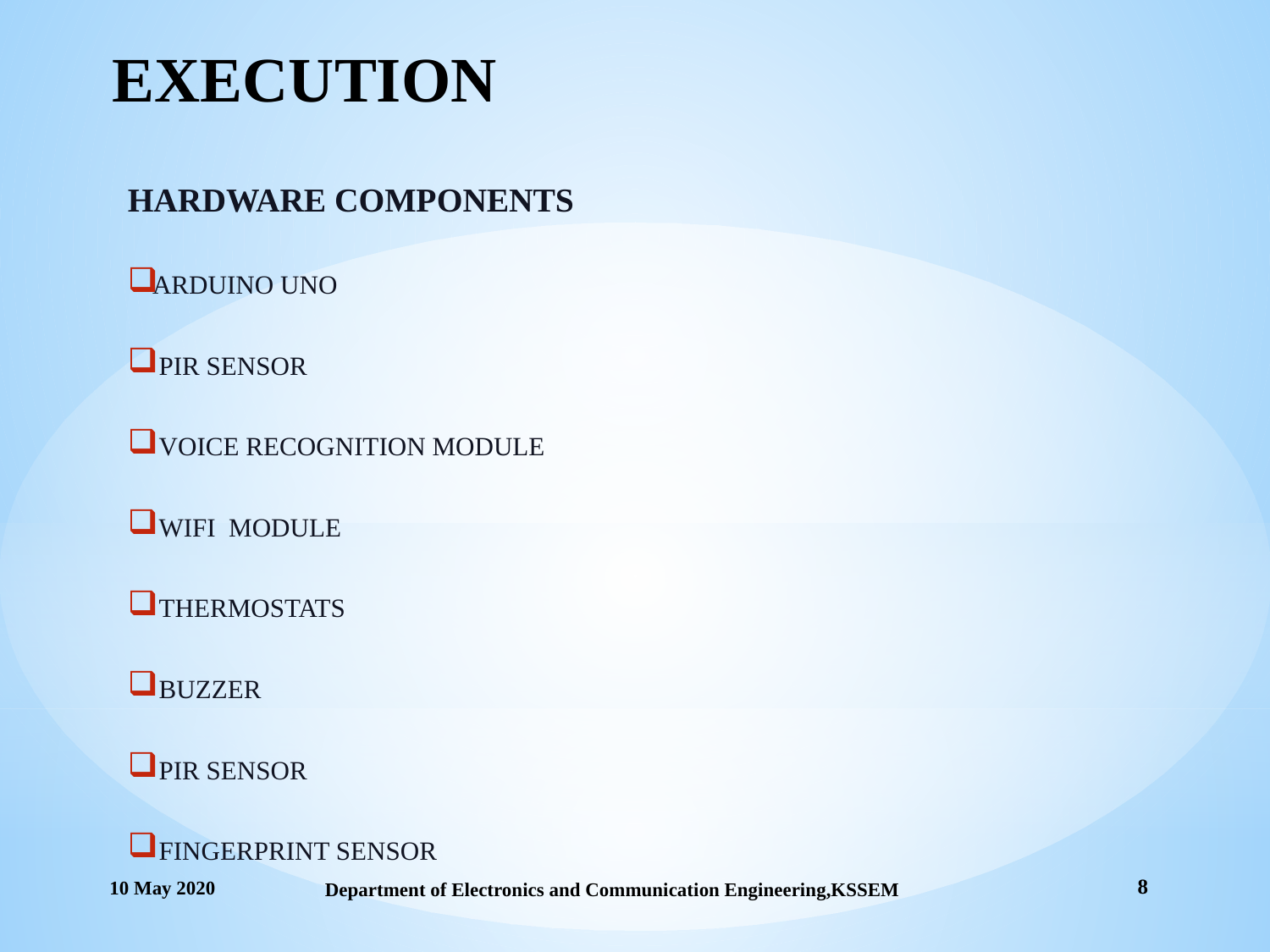

# EXECUTION

HARDWARE COMPONENTS

ARDUINO UNO

 PIR SENSOR

 VOICE RECOGNITION MODULE

 WIFI  MODULE

 THERMOSTATS

 BUZZER

 PIR SENSOR

 FINGERPRINT SENSOR
8
10 May 2020
Department of Electronics and Communication Engineering,KSSEM